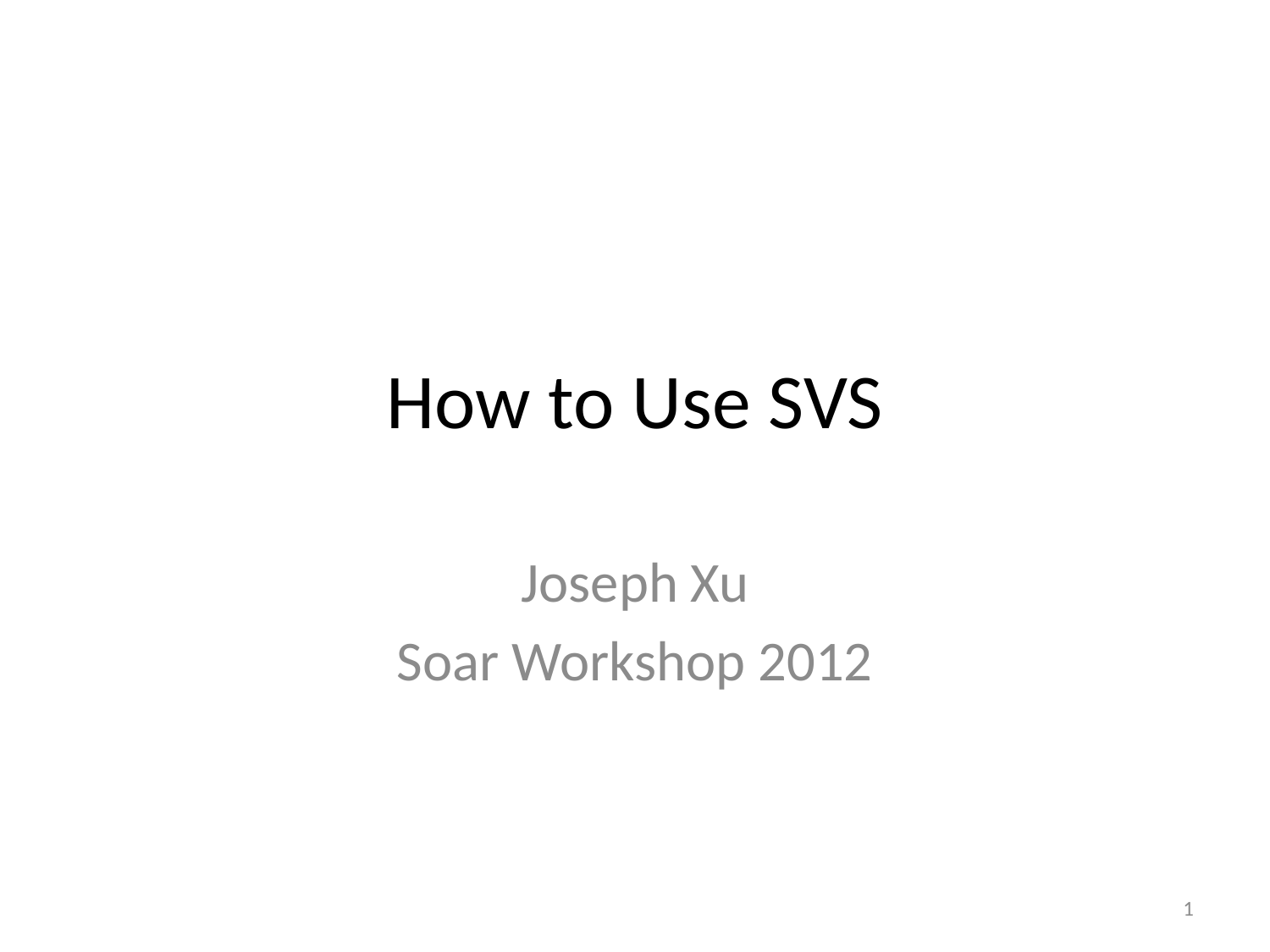

# How to Use SVS
Joseph Xu
Soar Workshop 2012
1